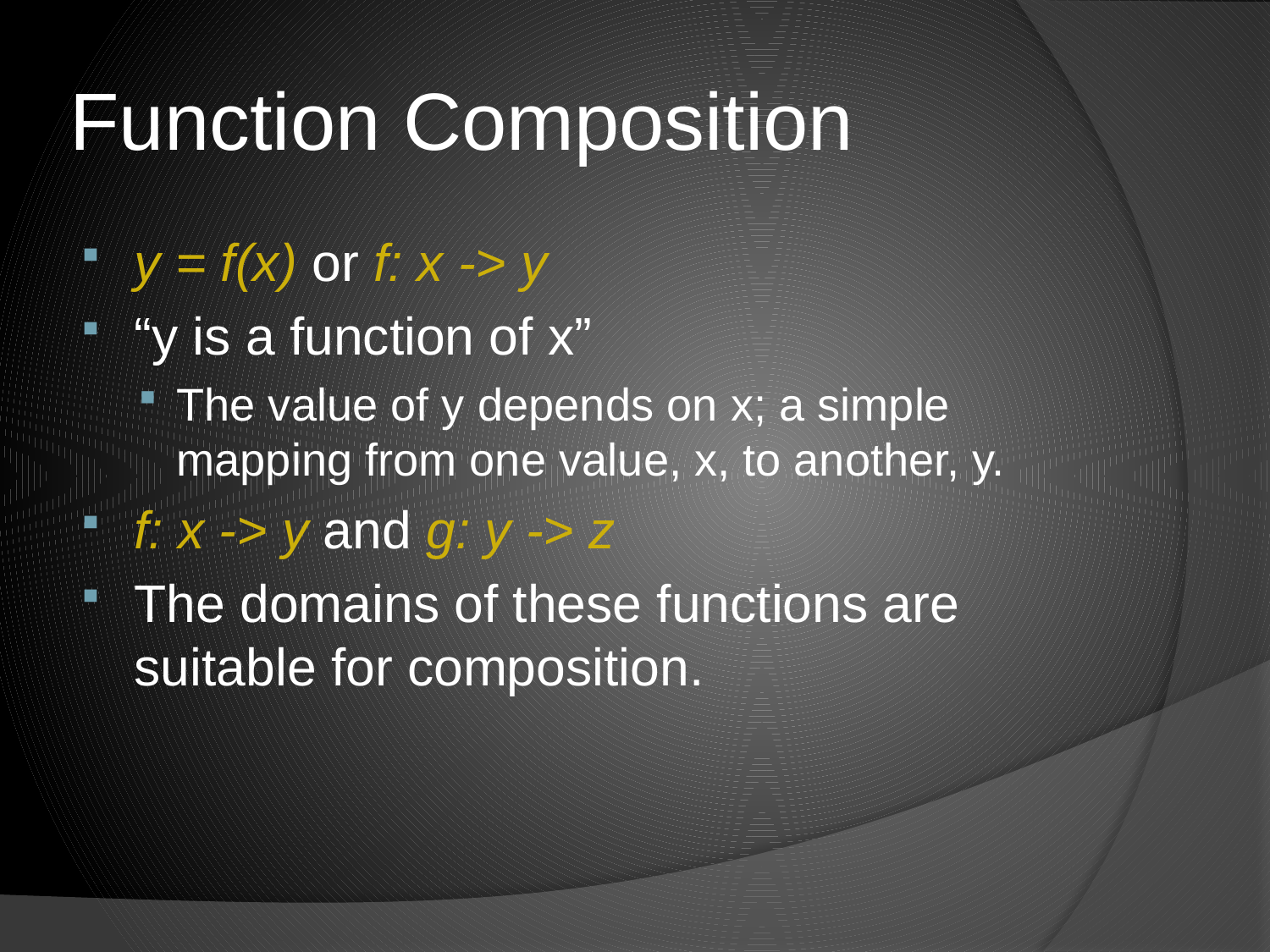

# Function Composition
y = f(x) or f: x -> y
“y is a function of x”
The value of y depends on x; a simple mapping from one value, x, to another, y.
f: x -> y and g: y -> z
The domains of these functions are suitable for composition.